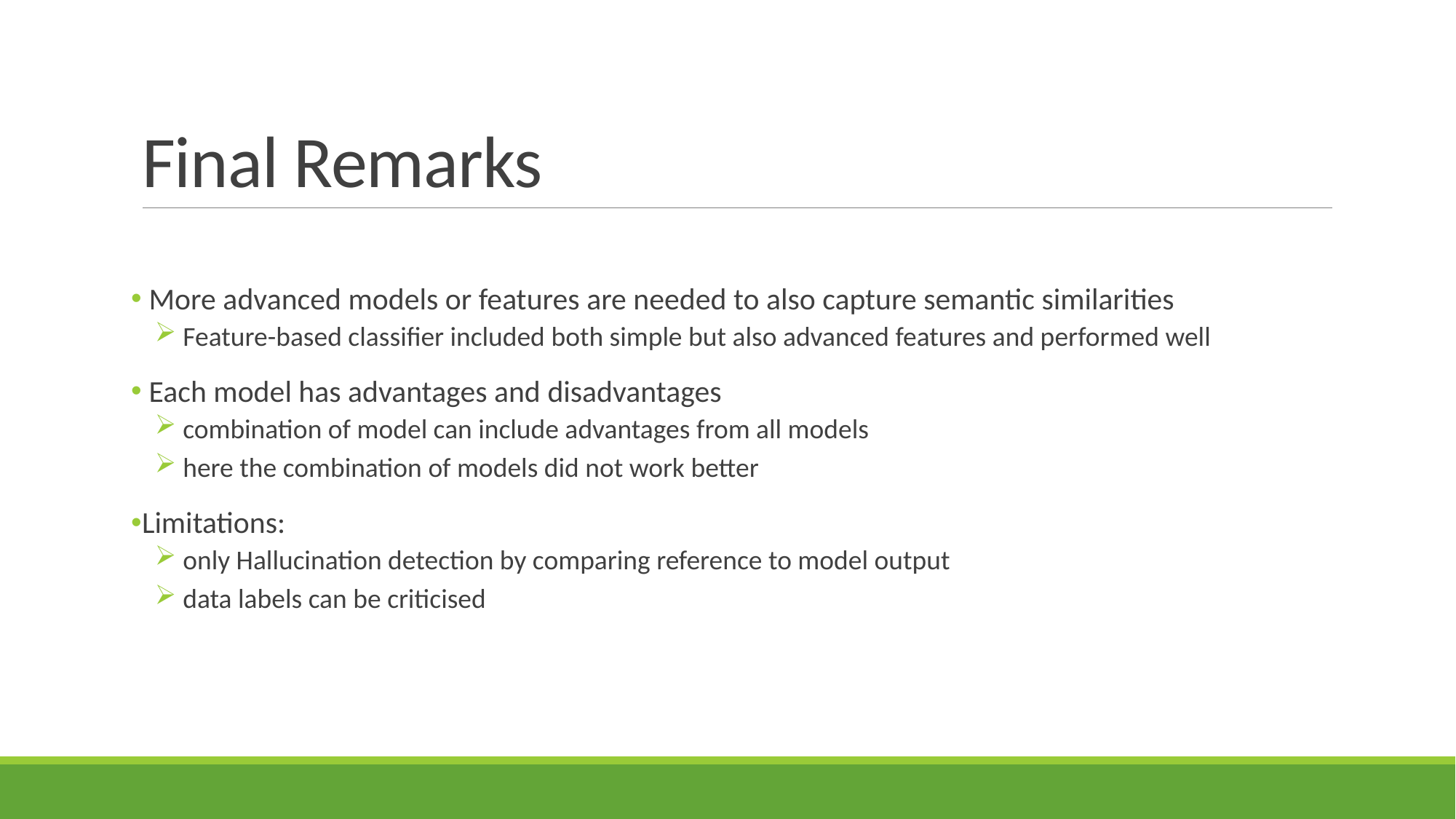

# Final Remarks

 More advanced models or features are needed to also capture semantic similarities
 Feature-based classifier included both simple but also advanced features and performed well
 Each model has advantages and disadvantages
 combination of model can include advantages from all models
 here the combination of models did not work better
Limitations:
 only Hallucination detection by comparing reference to model output
 data labels can be criticised